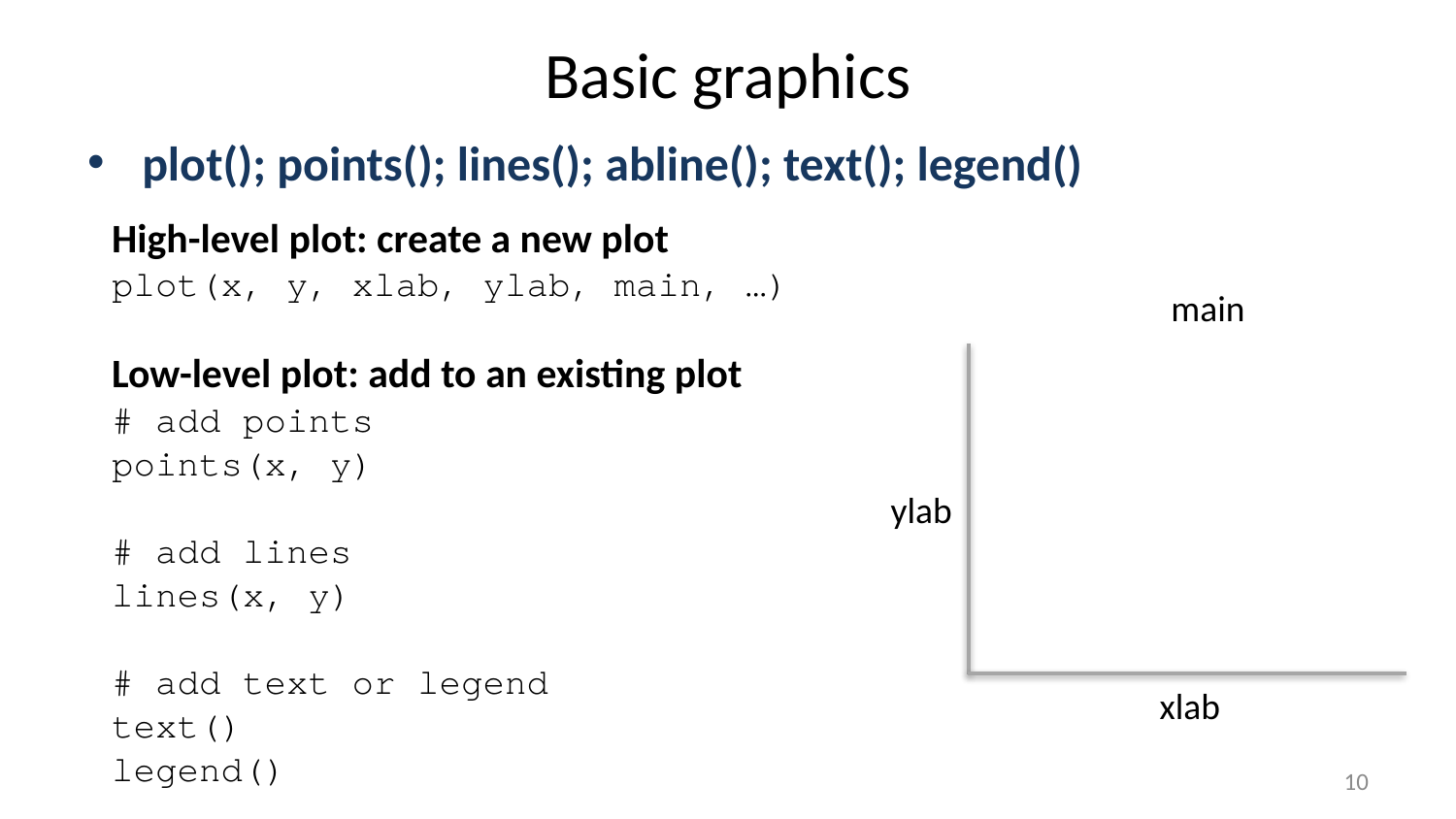

# Basic graphics
plot(); points(); lines(); abline(); text(); legend()
High-level plot: create a new plot
plot(x, y, xlab, ylab, main, …)

Low-level plot: add to an existing plot
# add points
points(x, y)

# add lines
lines(x, y)

# add text or legend
text()
legend()
main
ylab
xlab
10